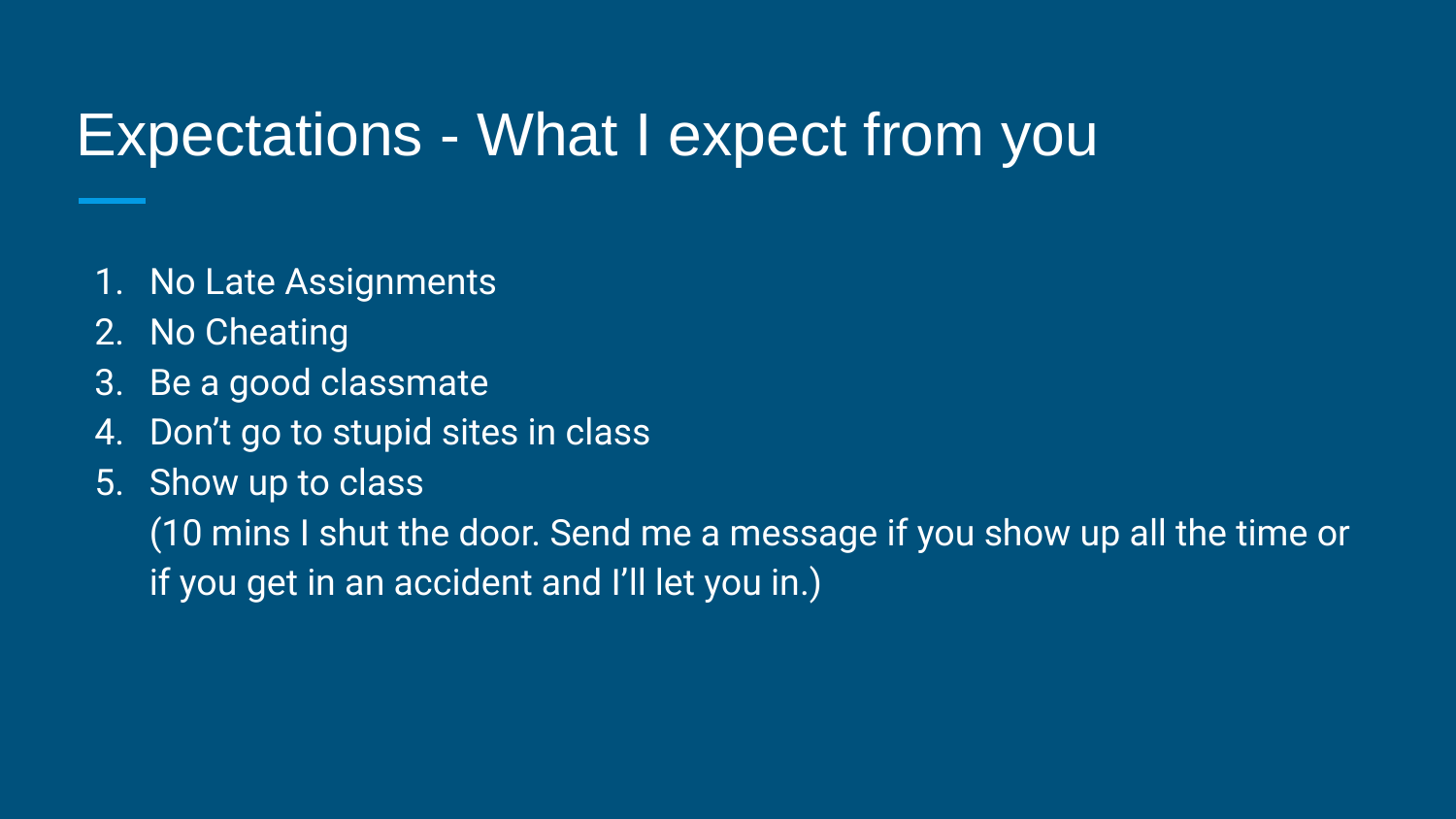

# Expectations - What I expect from you
No Late Assignments
No Cheating
Be a good classmate
Don’t go to stupid sites in class
Show up to class
(10 mins I shut the door. Send me a message if you show up all the time or if you get in an accident and I’ll let you in.)